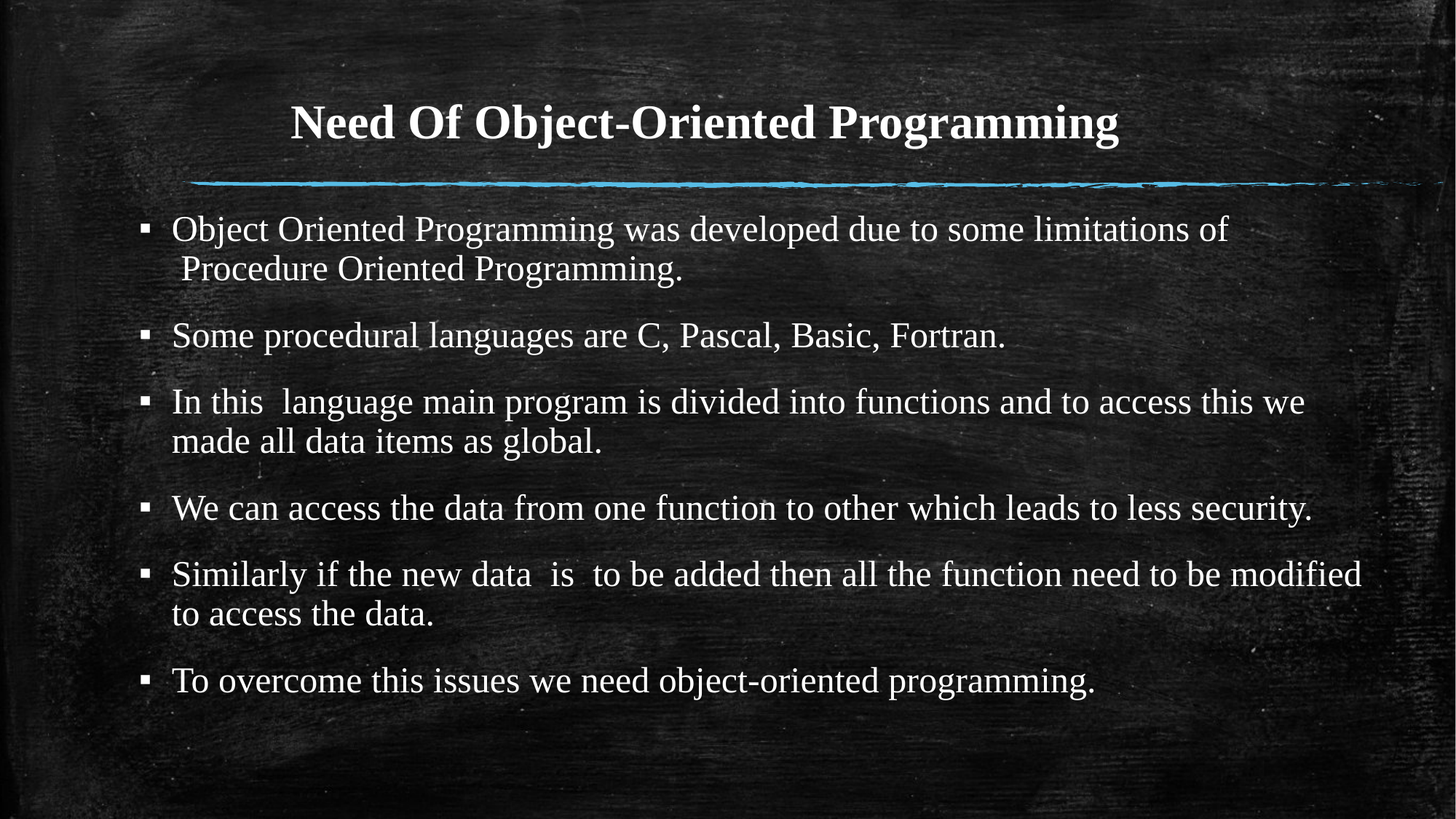

# Need Of Object-Oriented Programming
Object Oriented Programming was developed due to some limitations of   Procedure Oriented Programming.
Some procedural languages are C, Pascal, Basic, Fortran.
In this  language main program is divided into functions and to access this we made all data items as global.
We can access the data from one function to other which leads to less security.
Similarly if the new data  is  to be added then all the function need to be modified to access the data.
To overcome this issues we need object-oriented programming.